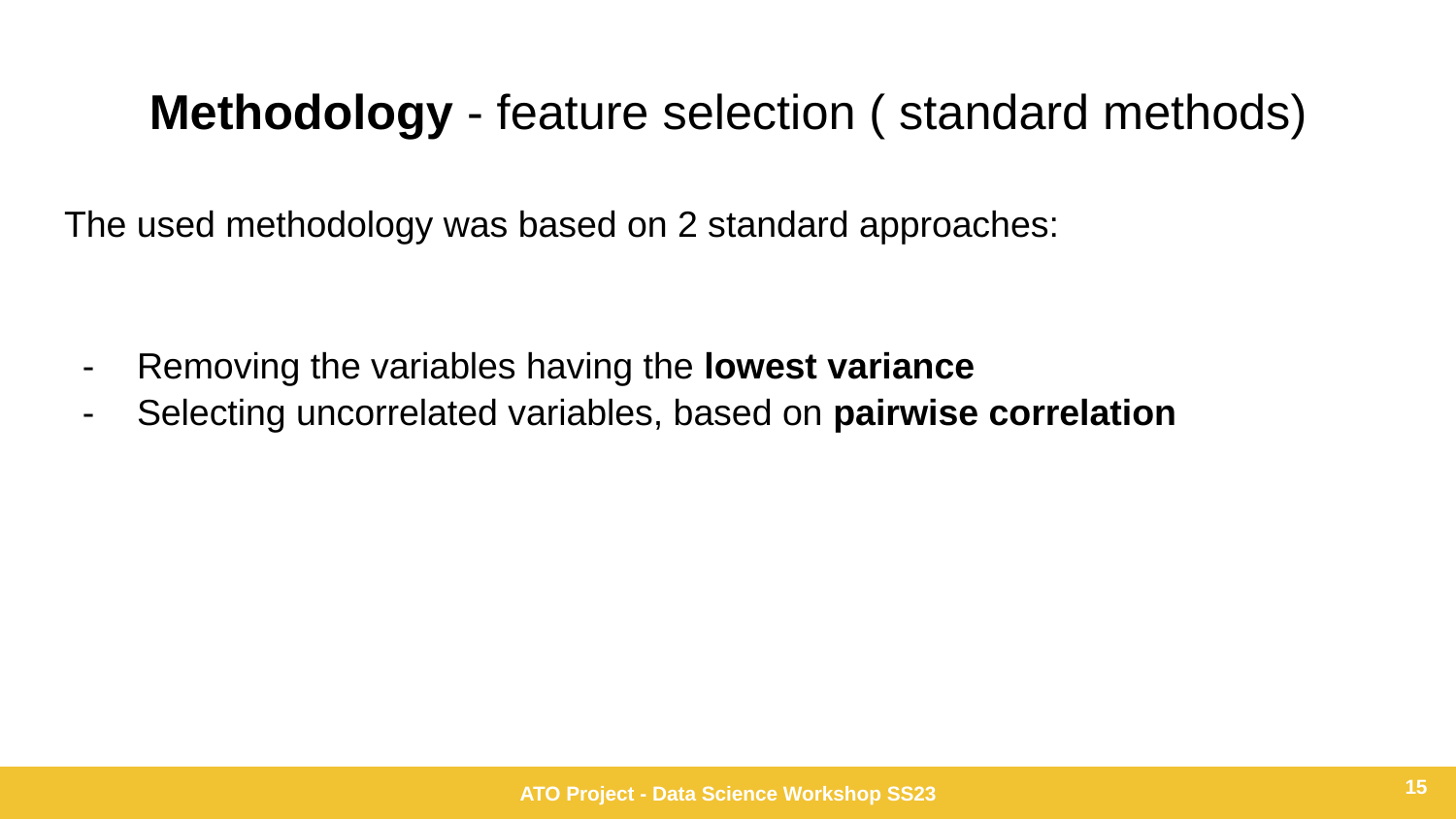

# Methodology - feature selection ( standard methods)
The used methodology was based on 2 standard approaches:

Removing the variables having the lowest variance
Selecting uncorrelated variables, based on pairwise correlation

15